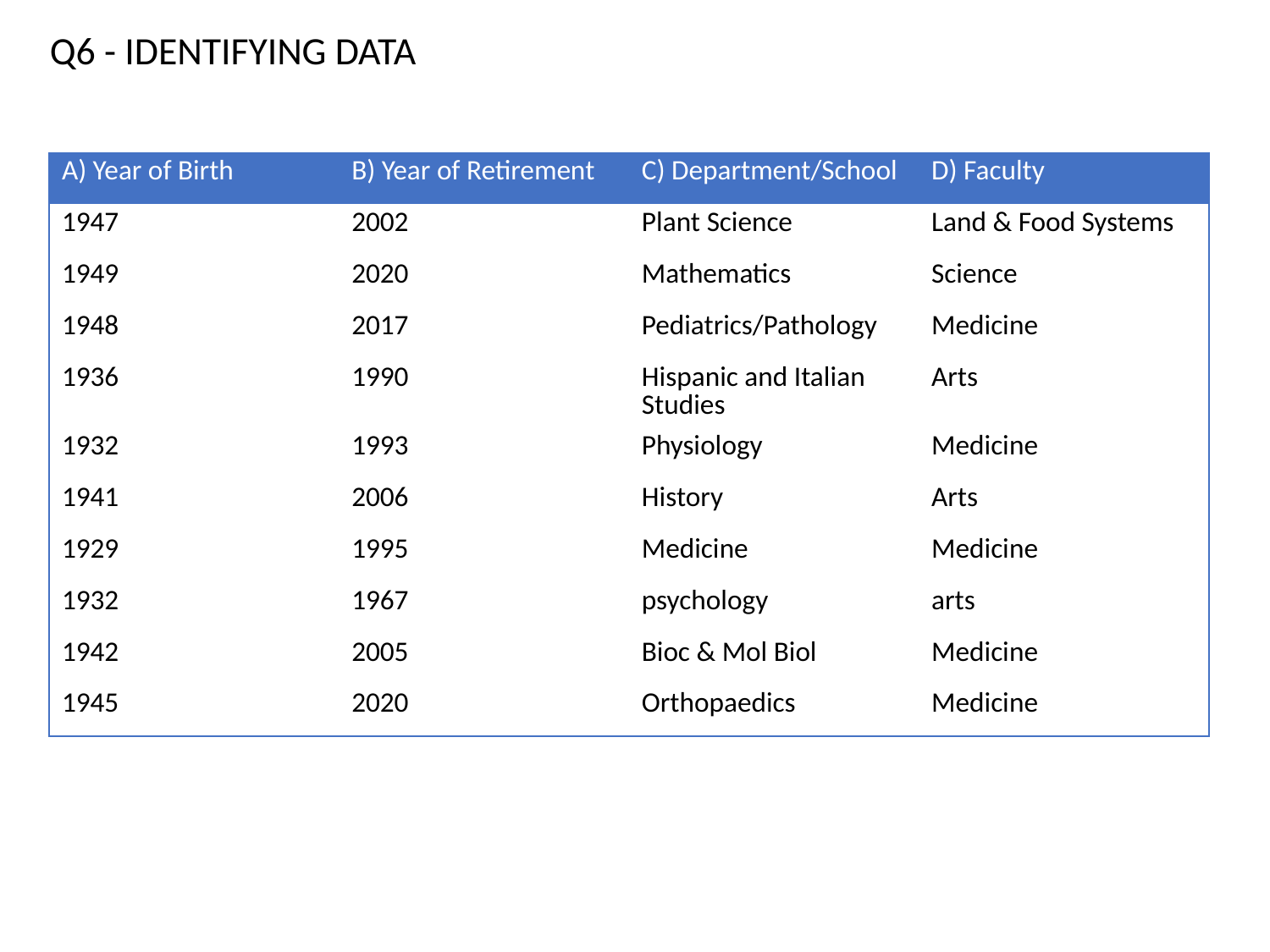

Q6 - IDENTIFYING DATA
| A) Year of Birth | B) Year of Retirement | C) Department/School | D) Faculty |
| --- | --- | --- | --- |
| 1947 | 2002 | Plant Science | Land & Food Systems |
| 1949 | 2020 | Mathematics | Science |
| 1948 | 2017 | Pediatrics/Pathology | Medicine |
| 1936 | 1990 | Hispanic and Italian Studies | Arts |
| 1932 | 1993 | Physiology | Medicine |
| 1941 | 2006 | History | Arts |
| 1929 | 1995 | Medicine | Medicine |
| 1932 | 1967 | psychology | arts |
| 1942 | 2005 | Bioc & Mol Biol | Medicine |
| 1945 | 2020 | Orthopaedics | Medicine |